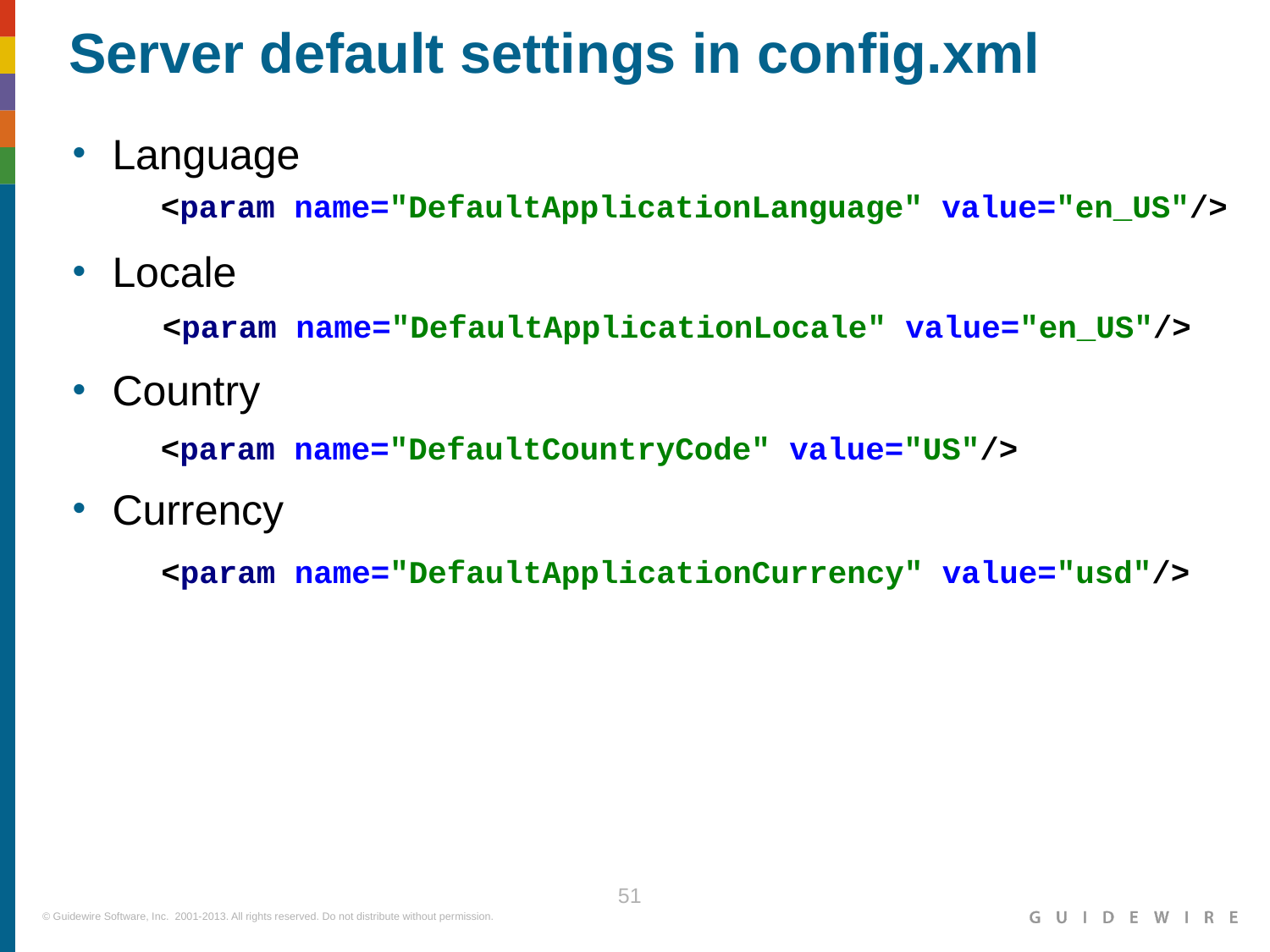

Server default settings in config.xml
Language
Locale
Country
Currency
<param name="DefaultApplicationLanguage" value="en_US"/>
<param name="DefaultApplicationLocale" value="en_US"/>
<param name="DefaultCountryCode" value="US"/>
<param name="DefaultApplicationCurrency" value="usd"/>